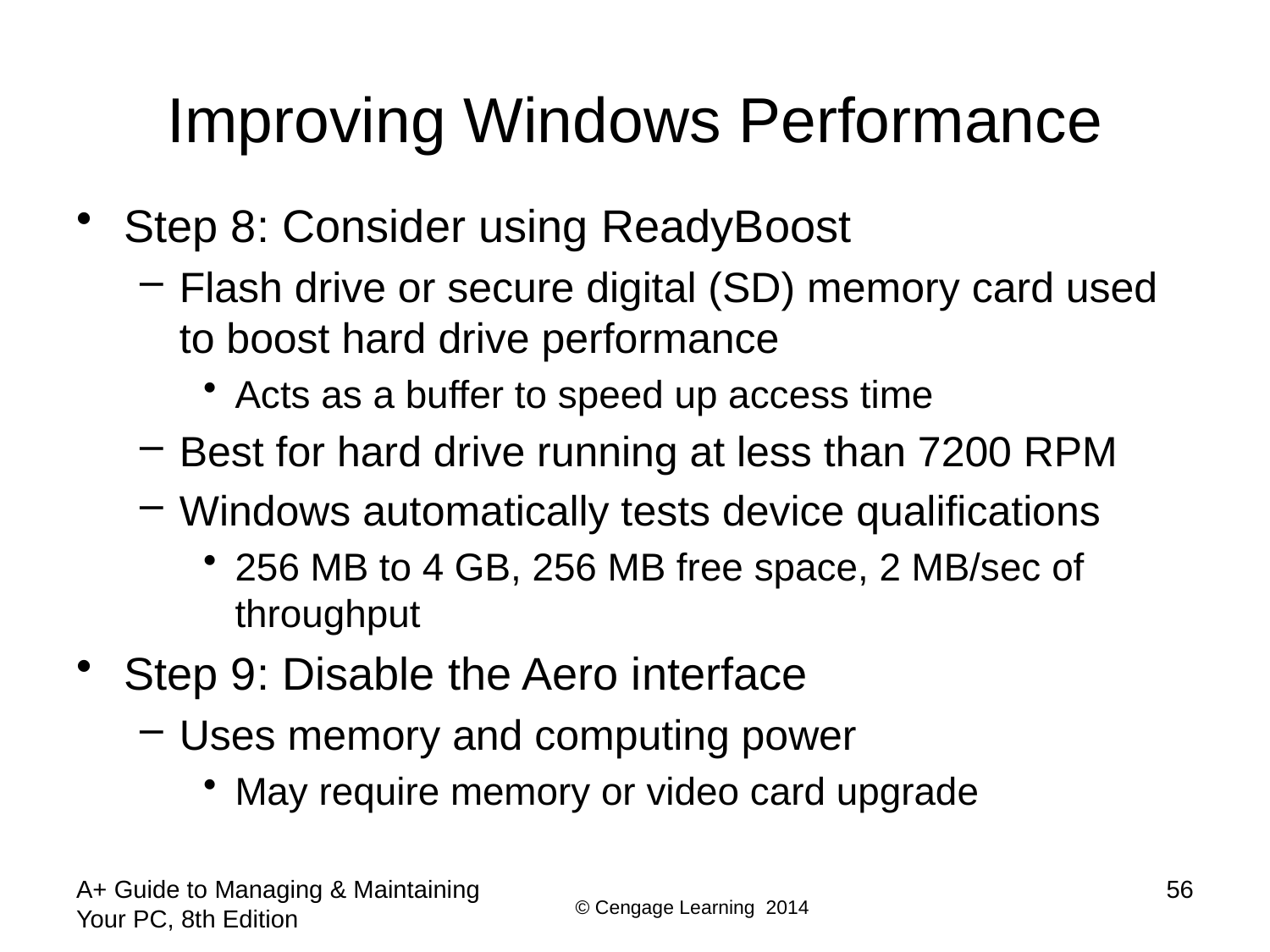

# Improving Windows Performance
Step 8: Consider using ReadyBoost
Flash drive or secure digital (SD) memory card used to boost hard drive performance
Acts as a buffer to speed up access time
Best for hard drive running at less than 7200 RPM
Windows automatically tests device qualifications
256 MB to 4 GB, 256 MB free space, 2 MB/sec of throughput
Step 9: Disable the Aero interface
Uses memory and computing power
May require memory or video card upgrade

A+ Guide to Managing & Maintaining Your PC, 8th Edition
56